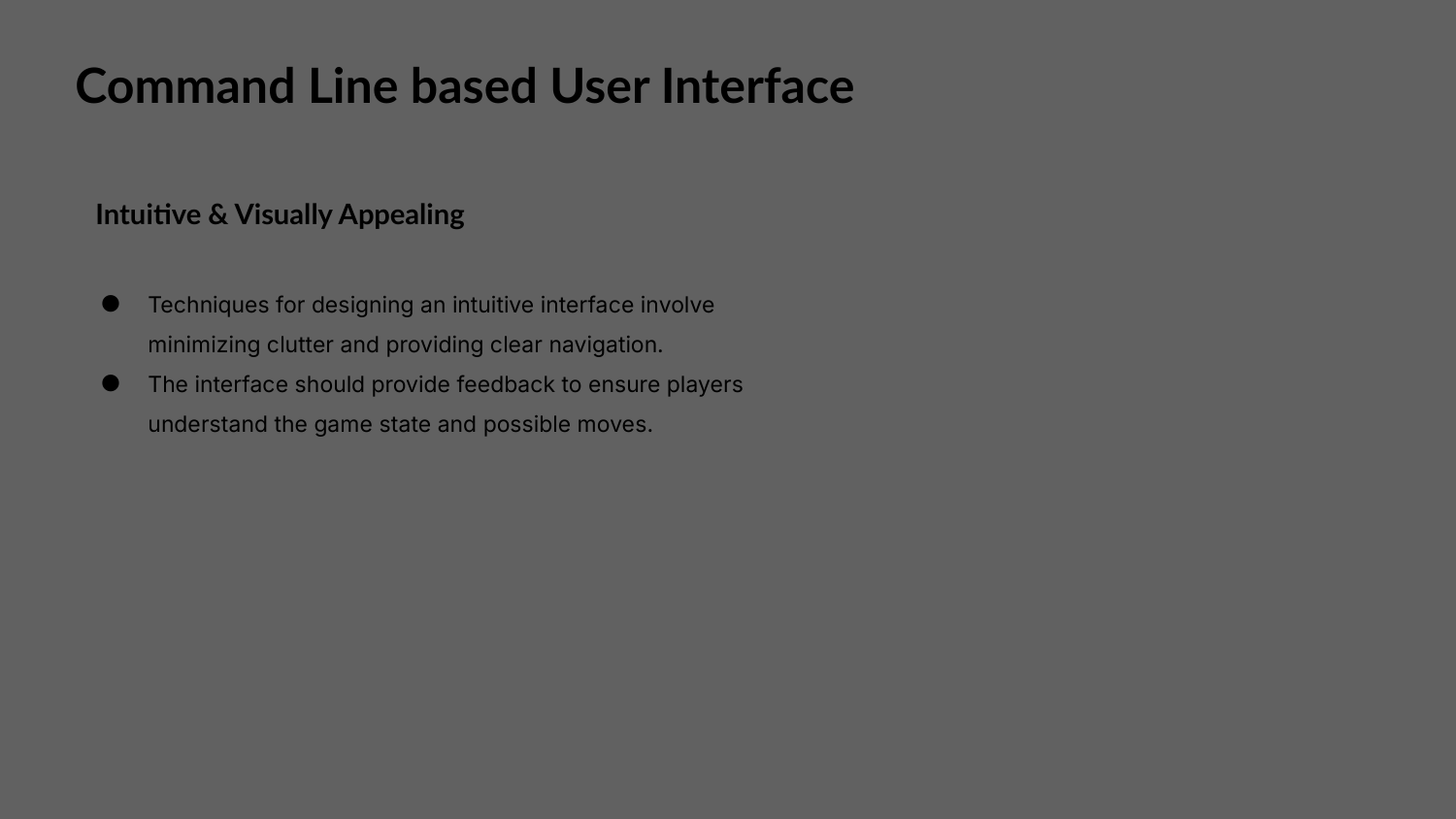

# Command Line based User Interface
Intuitive & Visually Appealing
Techniques for designing an intuitive interface involve minimizing clutter and providing clear navigation.
The interface should provide feedback to ensure players understand the game state and possible moves.